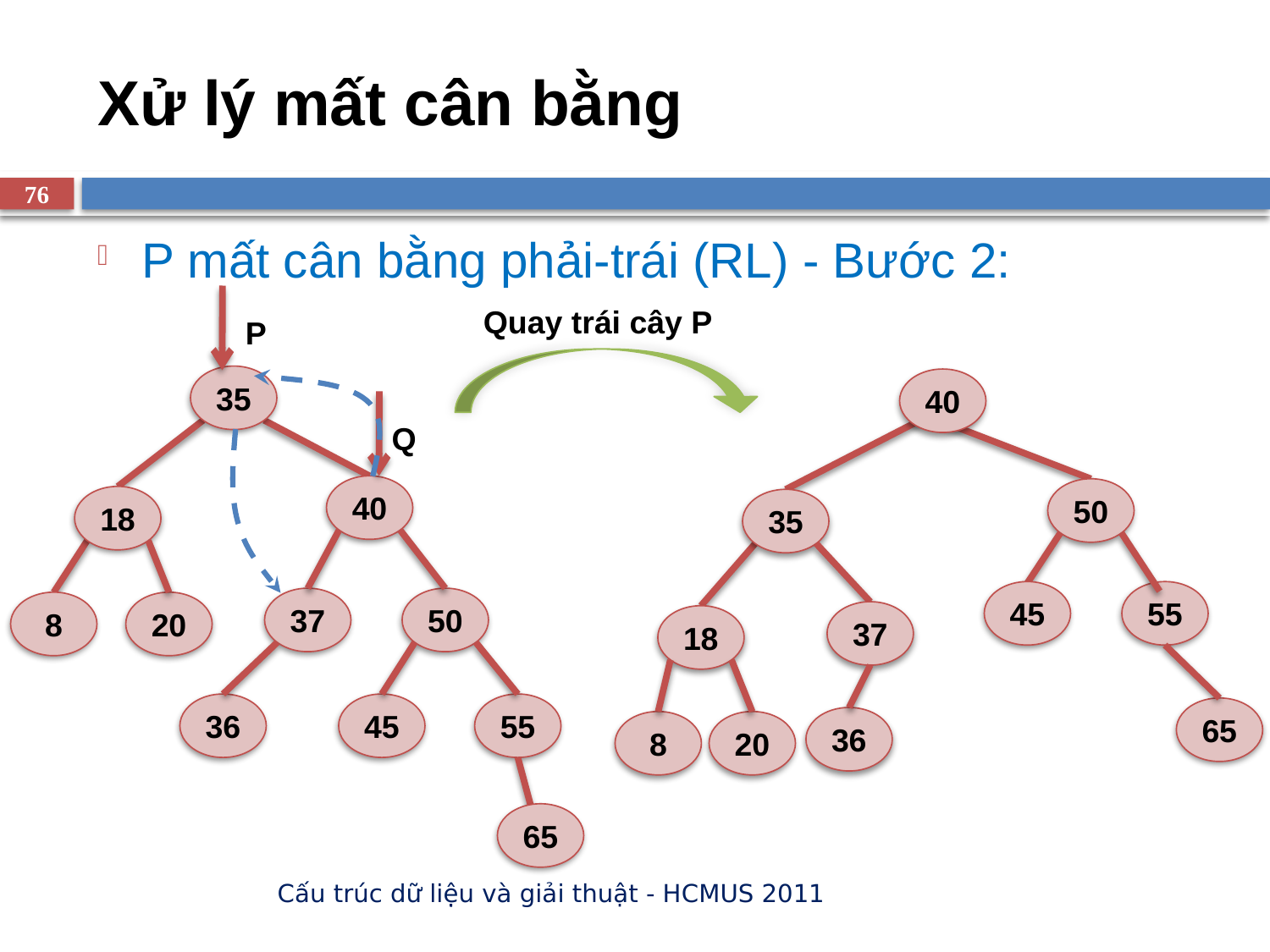

# Xử lý mất cân bằng
76
P mất cân bằng phải-trái (RL) - Bước 2:
Quay trái cây P
P

35
40

Q

40
50
18
35
45
55
37
50
8
20
37
18
36
45
55
65
36
8
20
65
Cấu trúc dữ liệu và giải thuật - HCMUS 2011